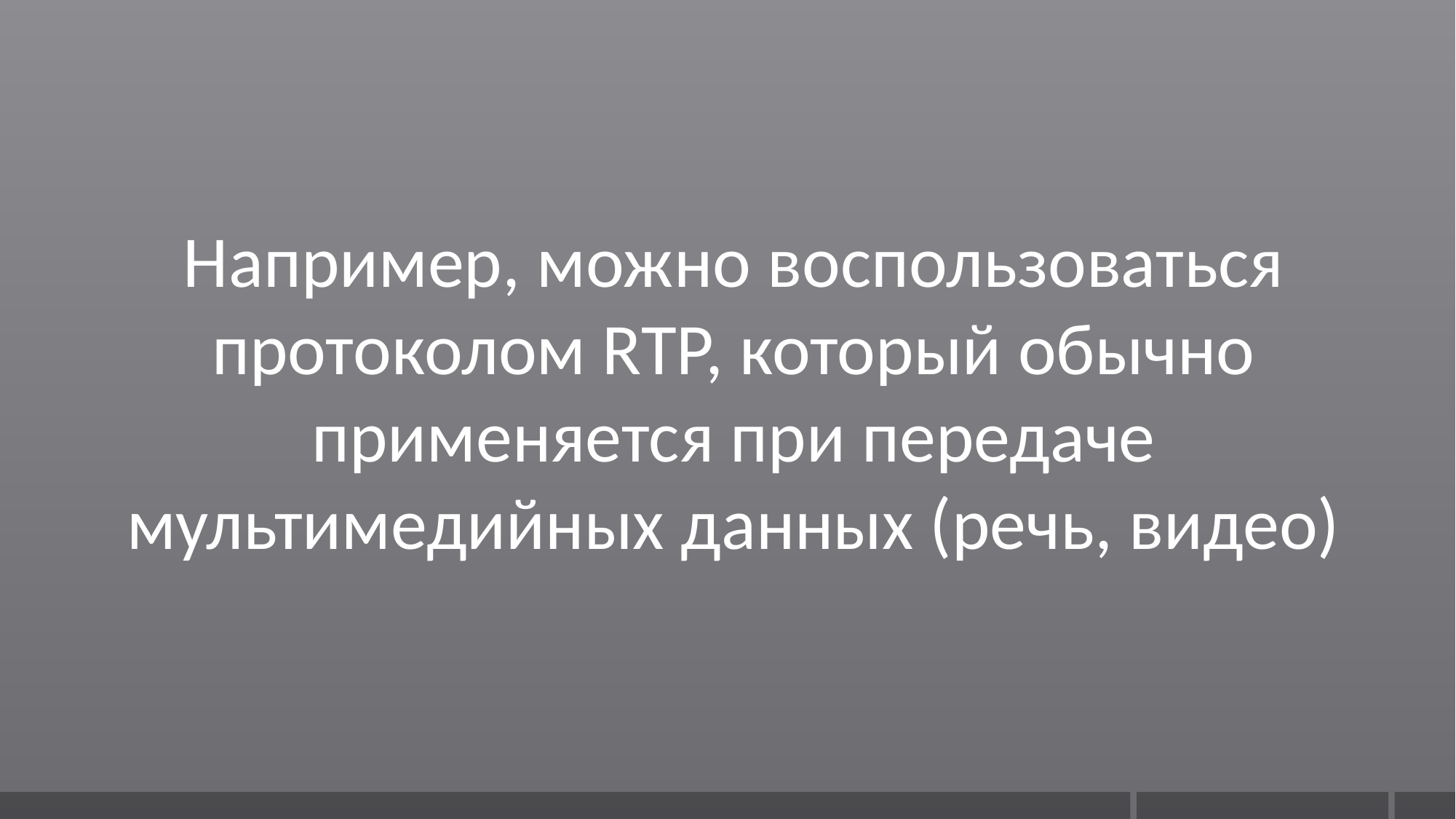

Например, можно воспользоваться протоколом RTP, который обычно применяется при передаче мультимедийных данных (речь, видео)